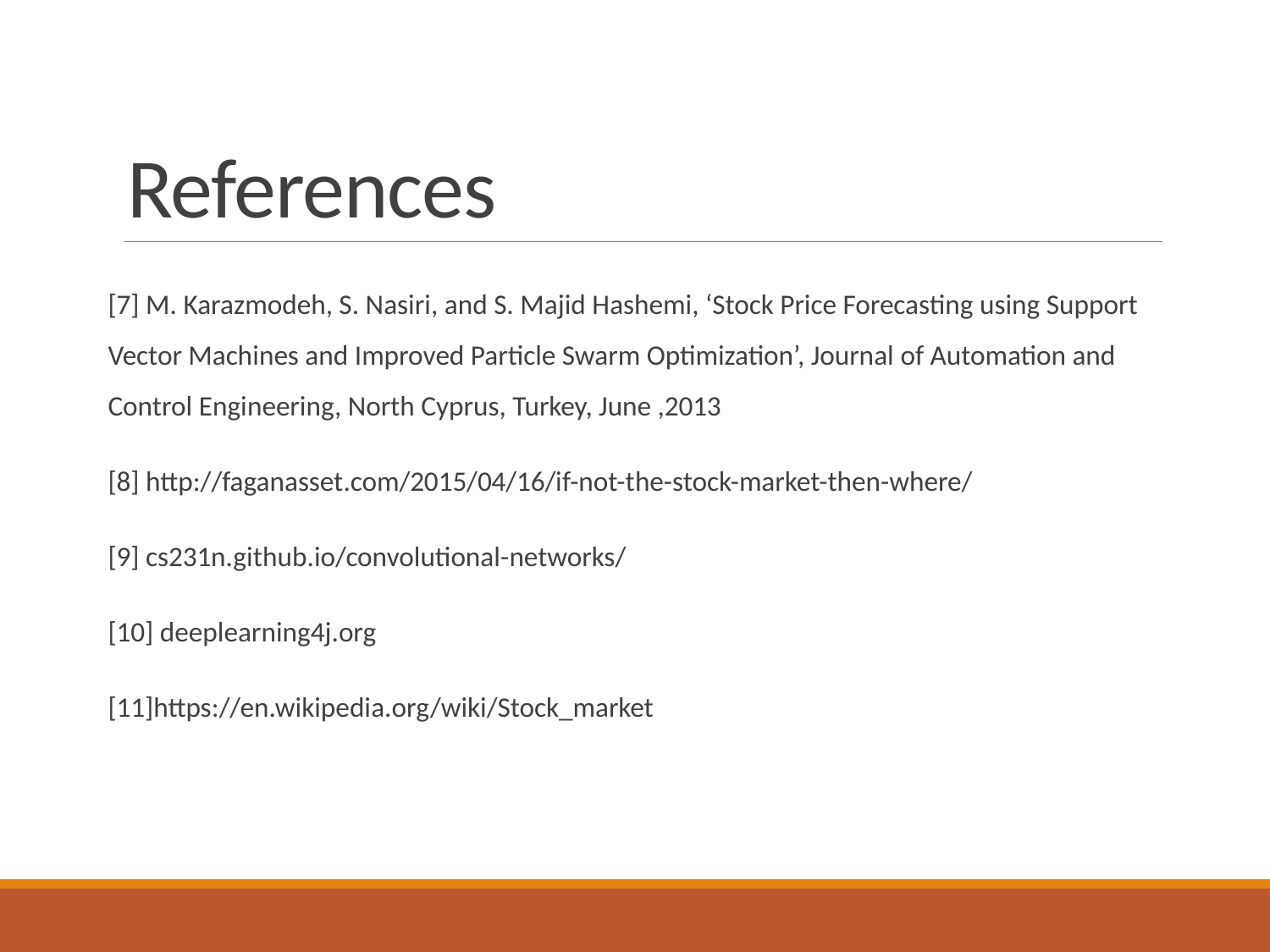

# References
[7] M. Karazmodeh, S. Nasiri, and S. Majid Hashemi, ‘Stock Price Forecasting using Support Vector Machines and Improved Particle Swarm Optimization’, Journal of Automation and Control Engineering, North Cyprus, Turkey, June ,2013
  [8] http://faganasset.com/2015/04/16/if-not-the-stock-market-then-where/
  [9] cs231n.github.io/convolutional-networks/
  [10] deeplearning4j.org
  [11]https://en.wikipedia.org/wiki/Stock_market